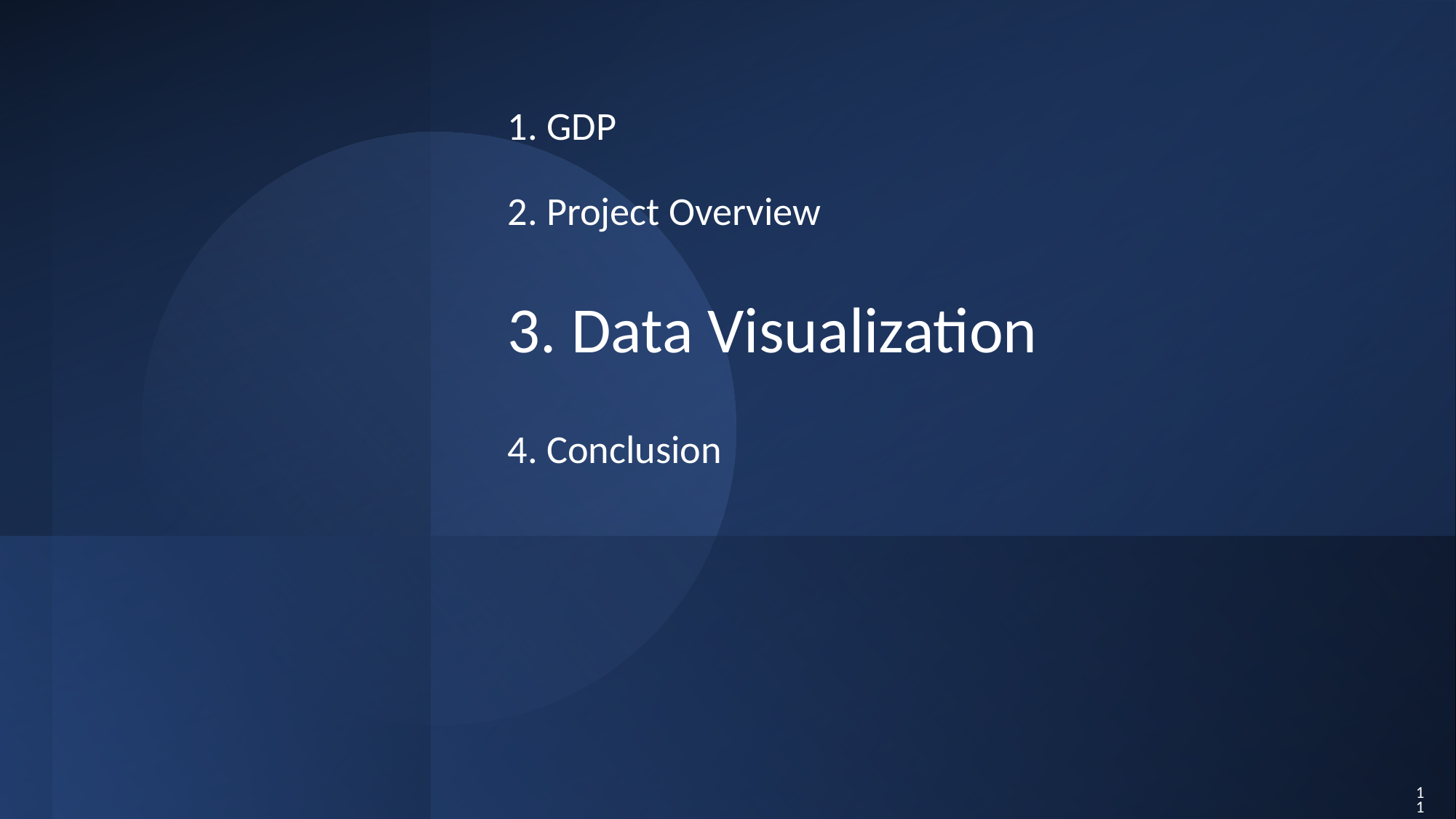

# 1. GDP 2. Project Overview 3. Data Visualization 4. Conclusion

11